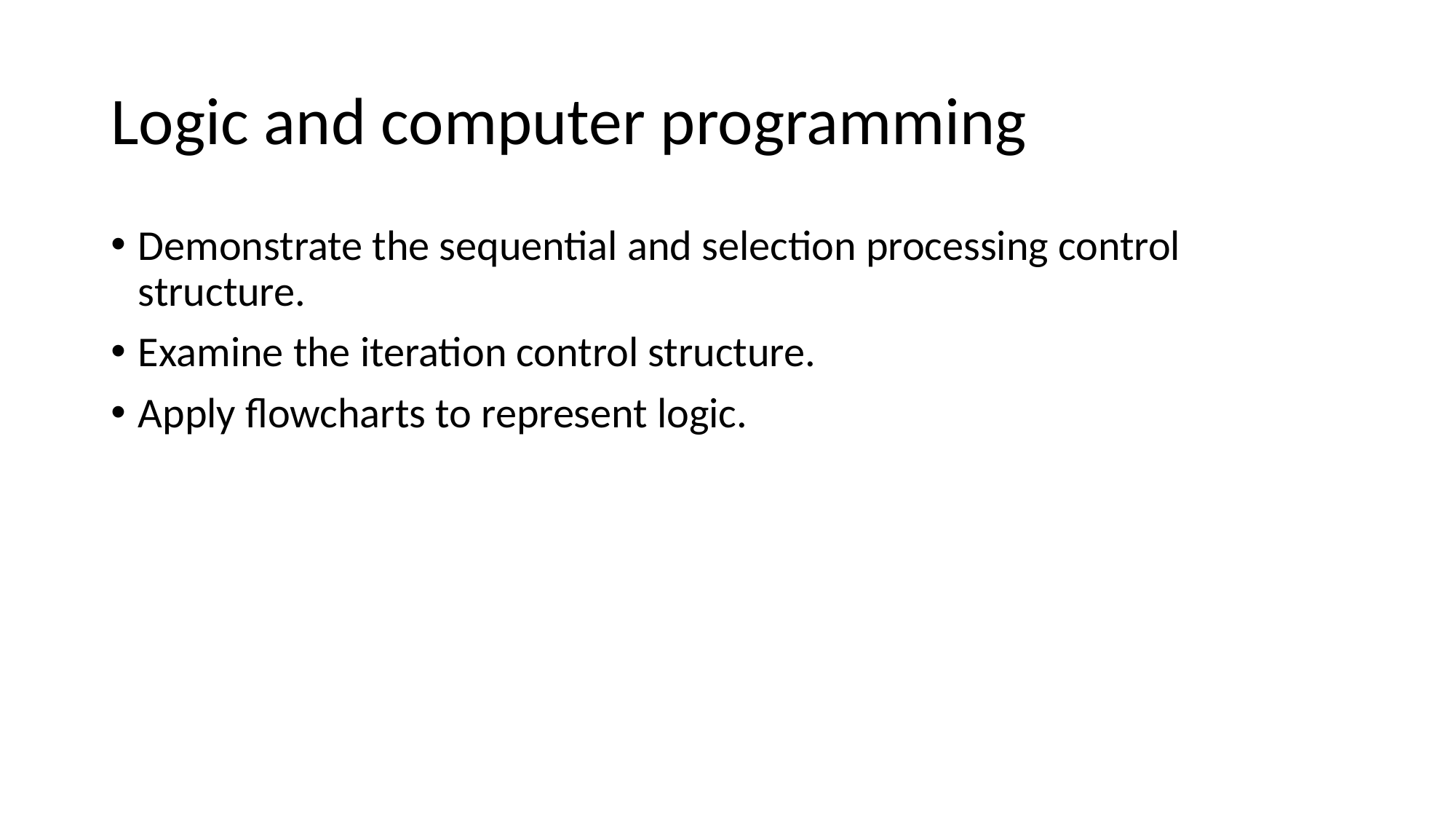

# Logic and computer programming
Demonstrate the sequential and selection processing control structure.
Examine the iteration control structure.
Apply flowcharts to represent logic.